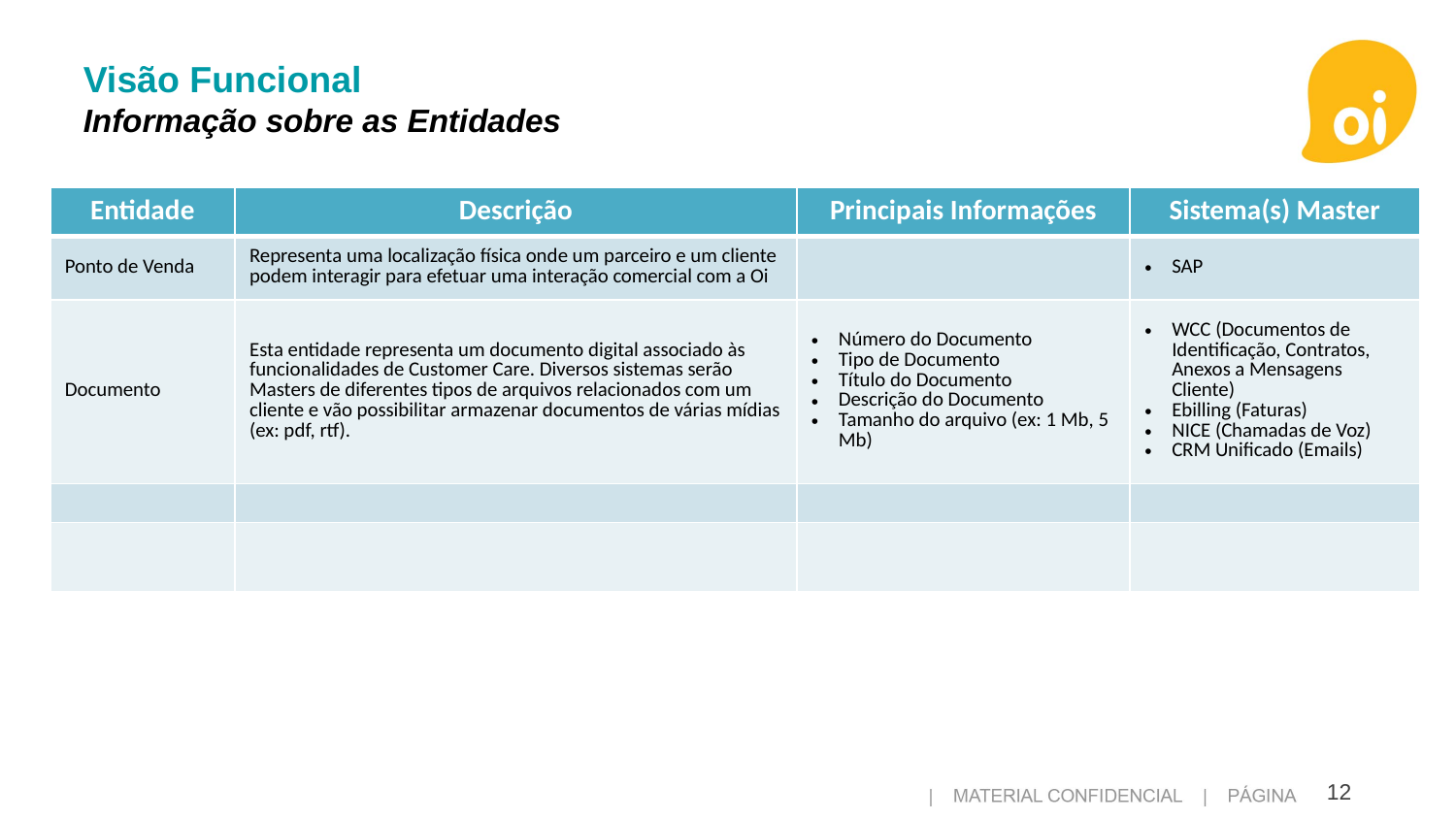

Visão Funcional
Informação sobre as Entidades
| Entidade | Descrição | Principais Informações | Sistema(s) Master |
| --- | --- | --- | --- |
| Ponto de Venda | Representa uma localização física onde um parceiro e um cliente podem interagir para efetuar uma interação comercial com a Oi |  | SAP |
| Documento | Esta entidade representa um documento digital associado às funcionalidades de Customer Care. Diversos sistemas serão Masters de diferentes tipos de arquivos relacionados com um cliente e vão possibilitar armazenar documentos de várias mídias (ex: pdf, rtf). | Número do Documento Tipo de Documento Título do Documento Descrição do Documento Tamanho do arquivo (ex: 1 Mb, 5 Mb) | WCC (Documentos de Identificação, Contratos, Anexos a Mensagens Cliente) Ebilling (Faturas) NICE (Chamadas de Voz) CRM Unificado (Emails) |
|  |  |  |  |
|  |  |  |  |
12